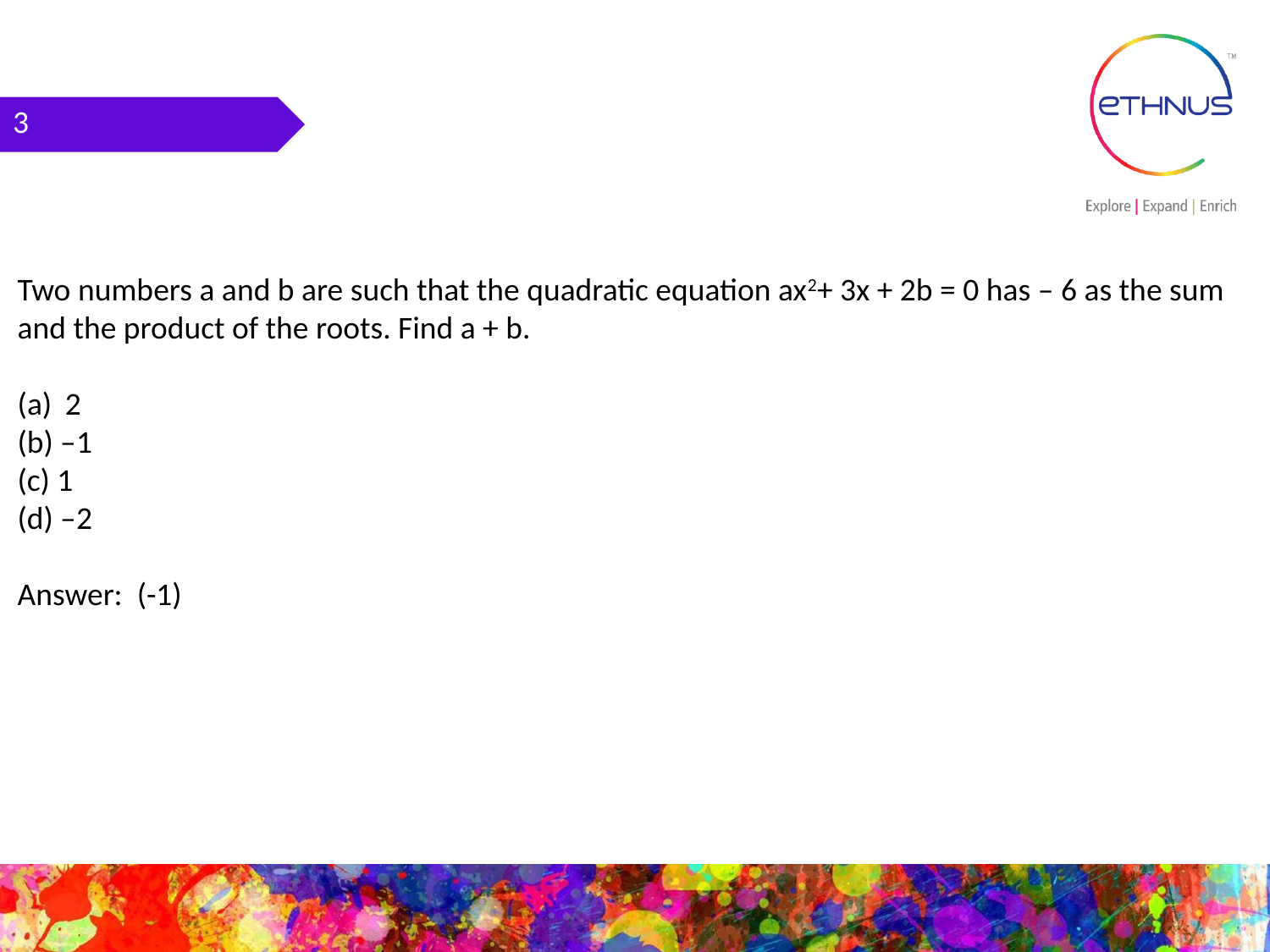

3
Two numbers a and b are such that the quadratic equation ax2+ 3x + 2b = 0 has – 6 as the sum and the product of the roots. Find a + b.

2
(b) –1
(c) 1
(d) –2

Answer:  (-1)